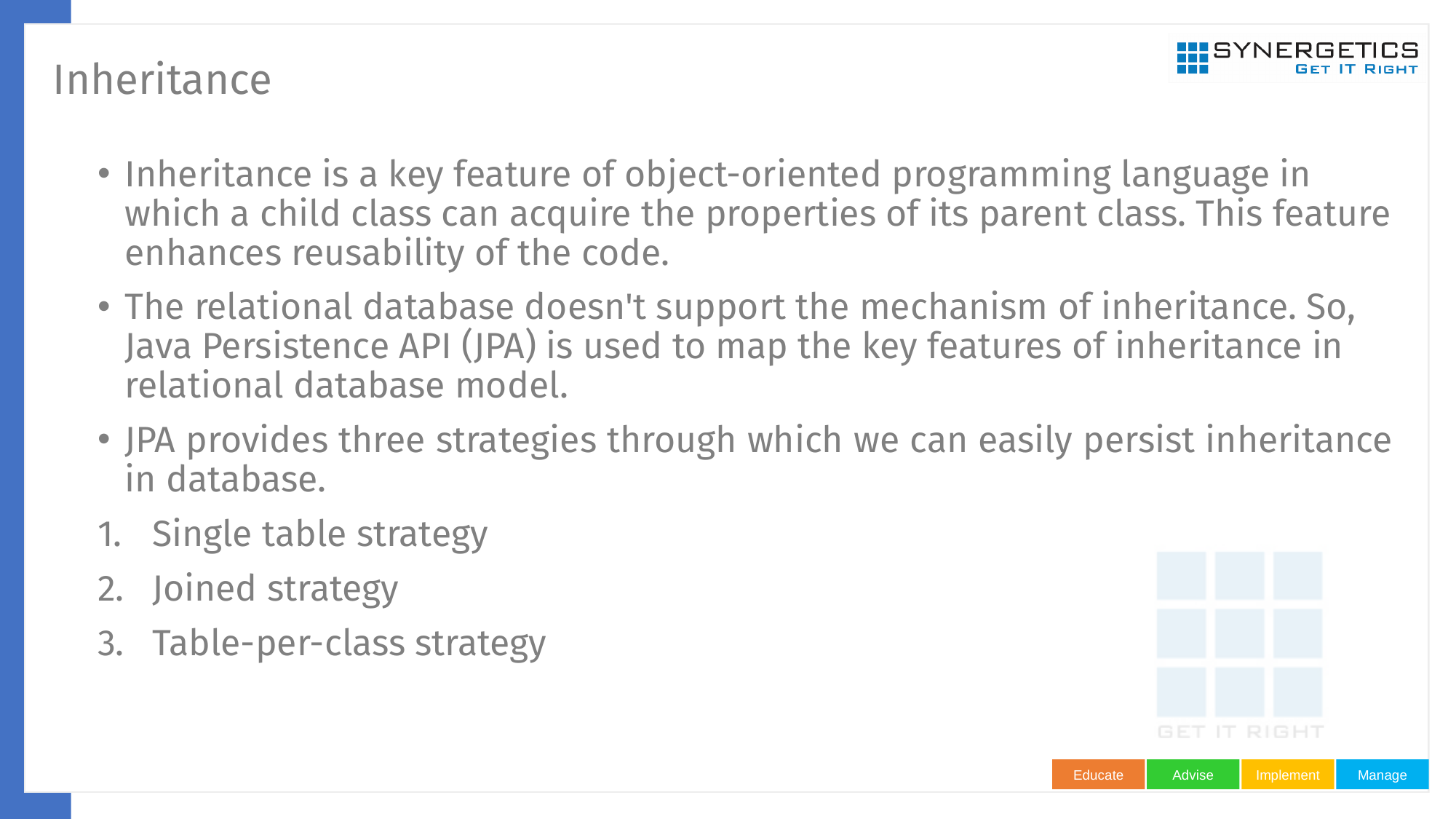

# Inheritance
Inheritance is a key feature of object-oriented programming language in which a child class can acquire the properties of its parent class. This feature enhances reusability of the code.
The relational database doesn't support the mechanism of inheritance. So, Java Persistence API (JPA) is used to map the key features of inheritance in relational database model.
JPA provides three strategies through which we can easily persist inheritance in database.
Single table strategy
Joined strategy
Table-per-class strategy